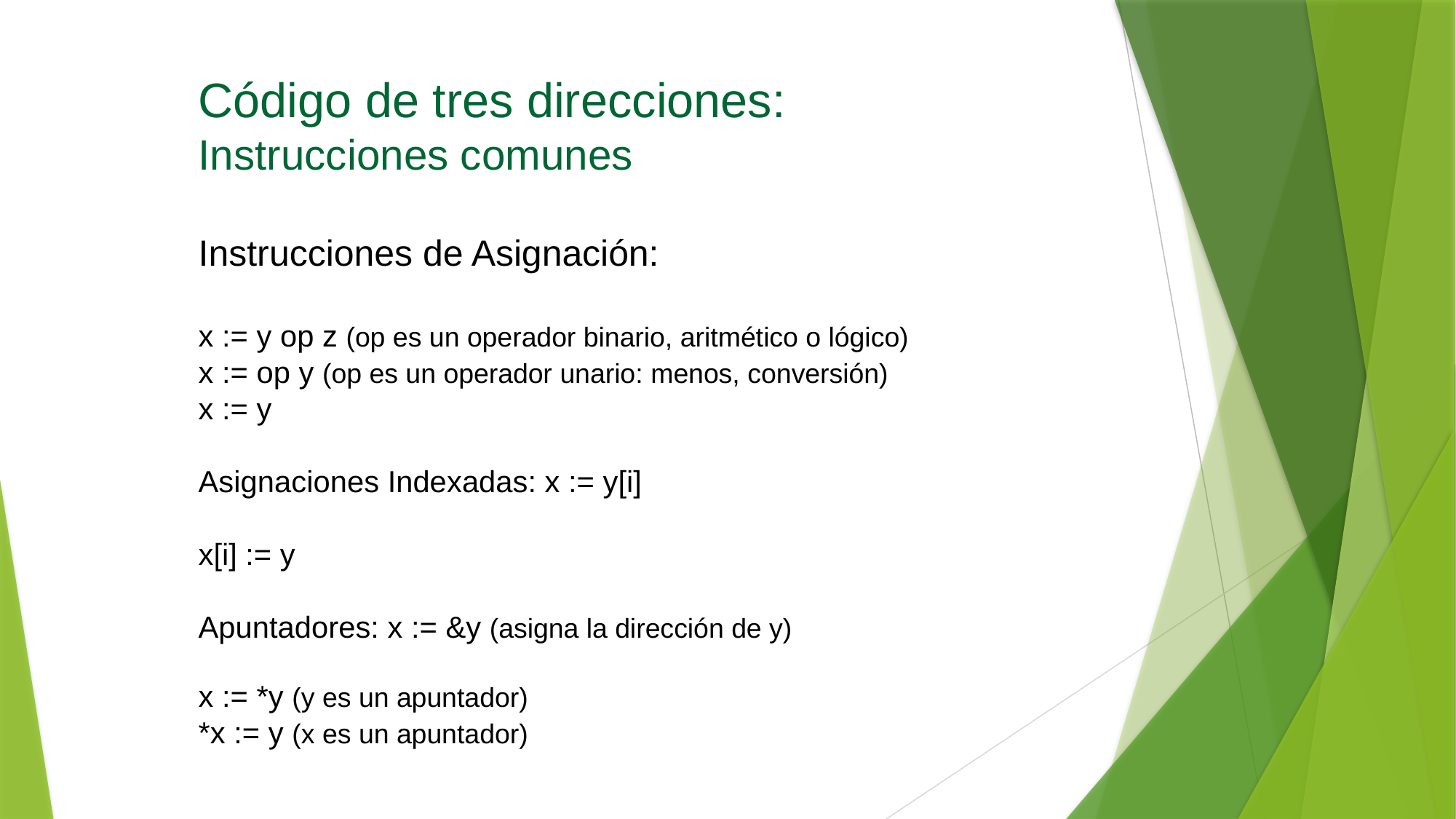

Código de tres direcciones:
Instrucciones comunes

Instrucciones de Asignación:

x := y op z (op es un operador binario, aritmético o lógico)
x := op y (op es un operador unario: menos, conversión)
x := y

Asignaciones Indexadas: x := y[i]

x[i] := y

Apuntadores: x := &y (asigna la dirección de y)

x := *y (y es un apuntador)
*x := y (x es un apuntador)